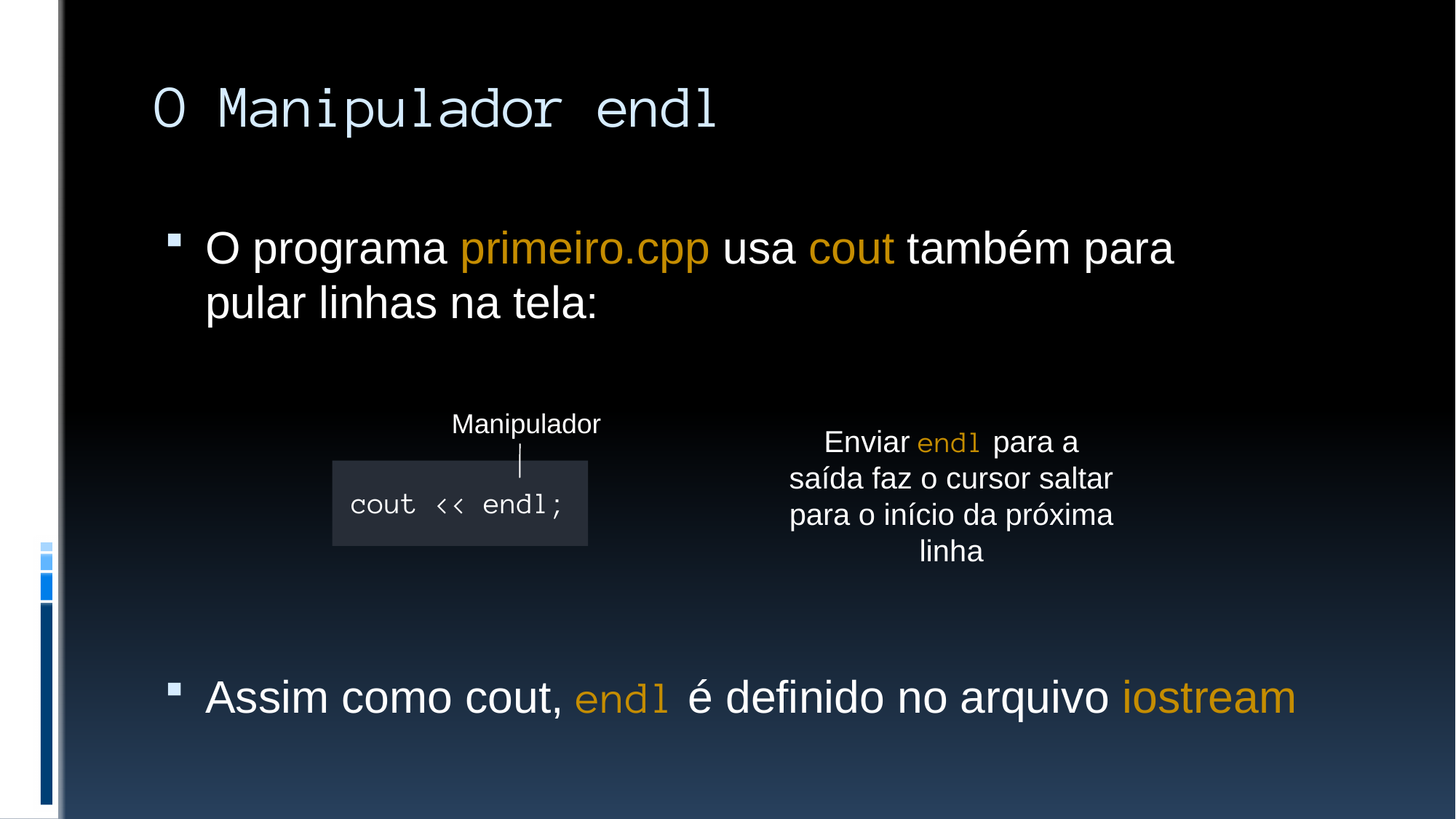

# O Manipulador endl
O programa primeiro.cpp usa cout também para
pular linhas na tela:

Assim como cout, endl é definido no arquivo iostream

Manipulador

cout << endl;
Enviar endl para a saída faz o cursor saltar para o início da próxima linha